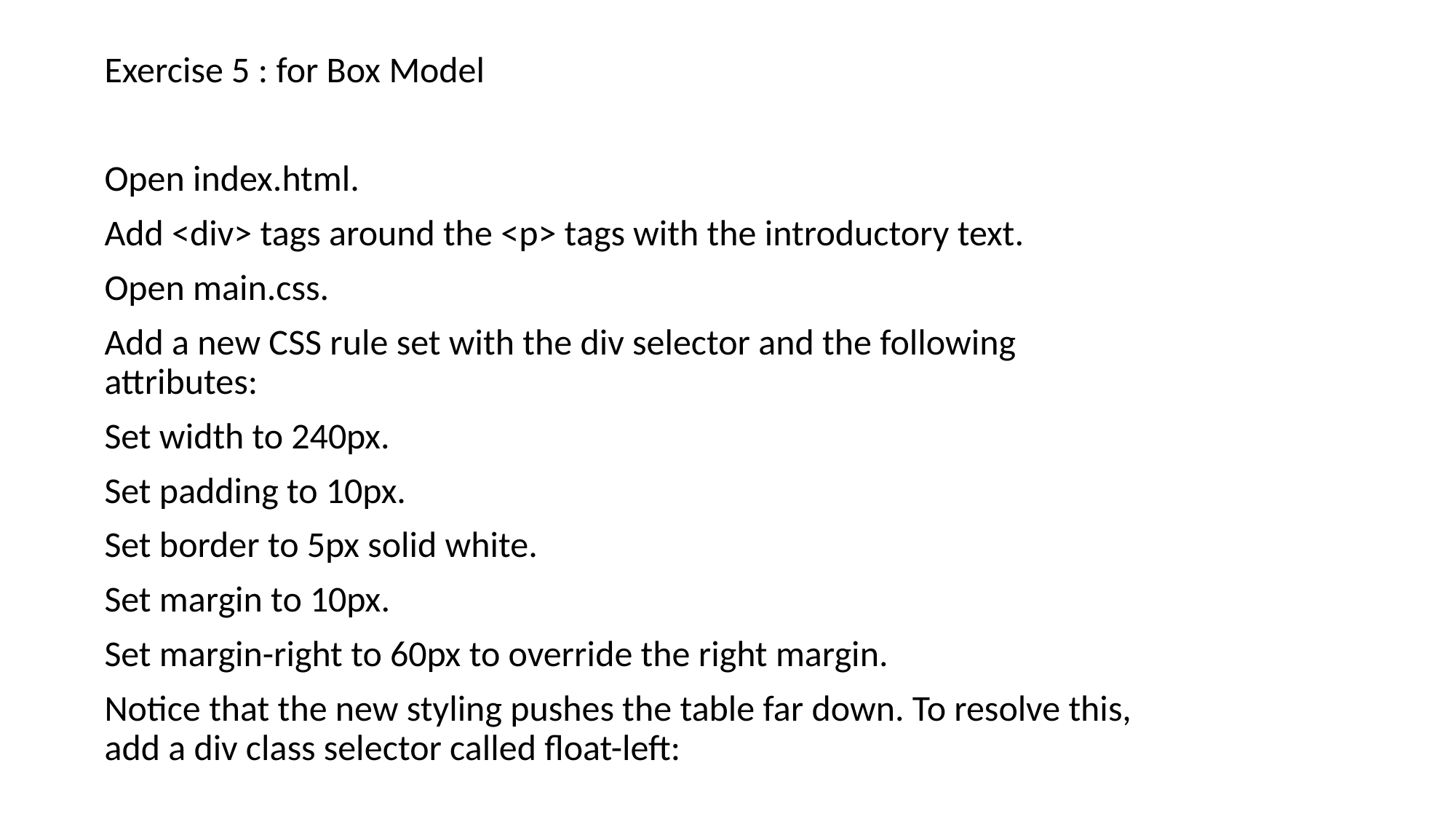

Exercise 5 : for Box Model

Open index.html.
Add <div> tags around the <p> tags with the introductory text.
Open main.css.
Add a new CSS rule set with the div selector and the following attributes:
Set width to 240px.
Set padding to 10px.
Set border to 5px solid white.
Set margin to 10px.
Set margin-right to 60px to override the right margin.
Notice that the new styling pushes the table far down. To resolve this, add a div class selector called float-left: